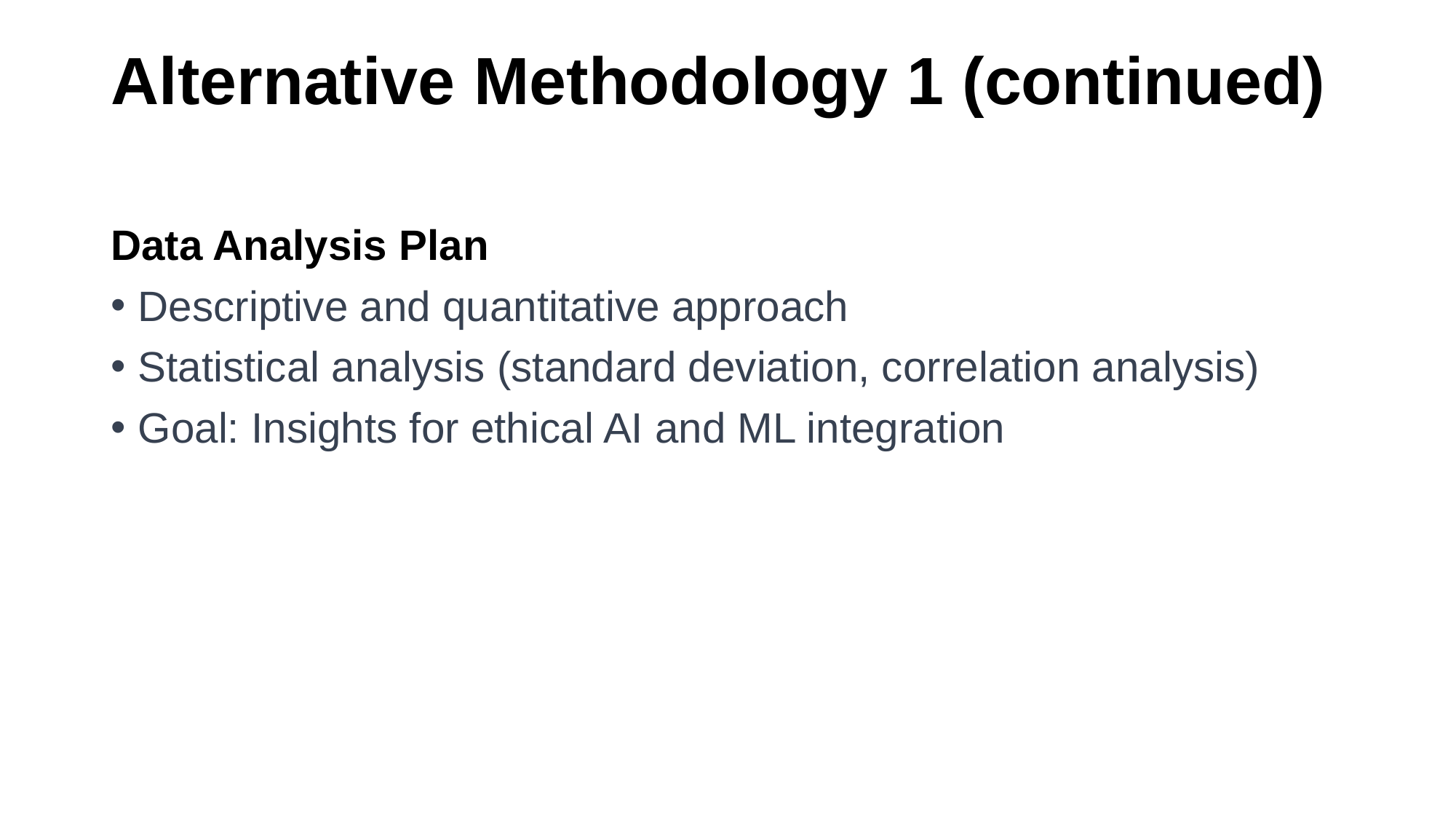

# Alternative Methodology 1 (continued)
Data Analysis Plan
Descriptive and quantitative approach
Statistical analysis (standard deviation, correlation analysis)
Goal: Insights for ethical AI and ML integration